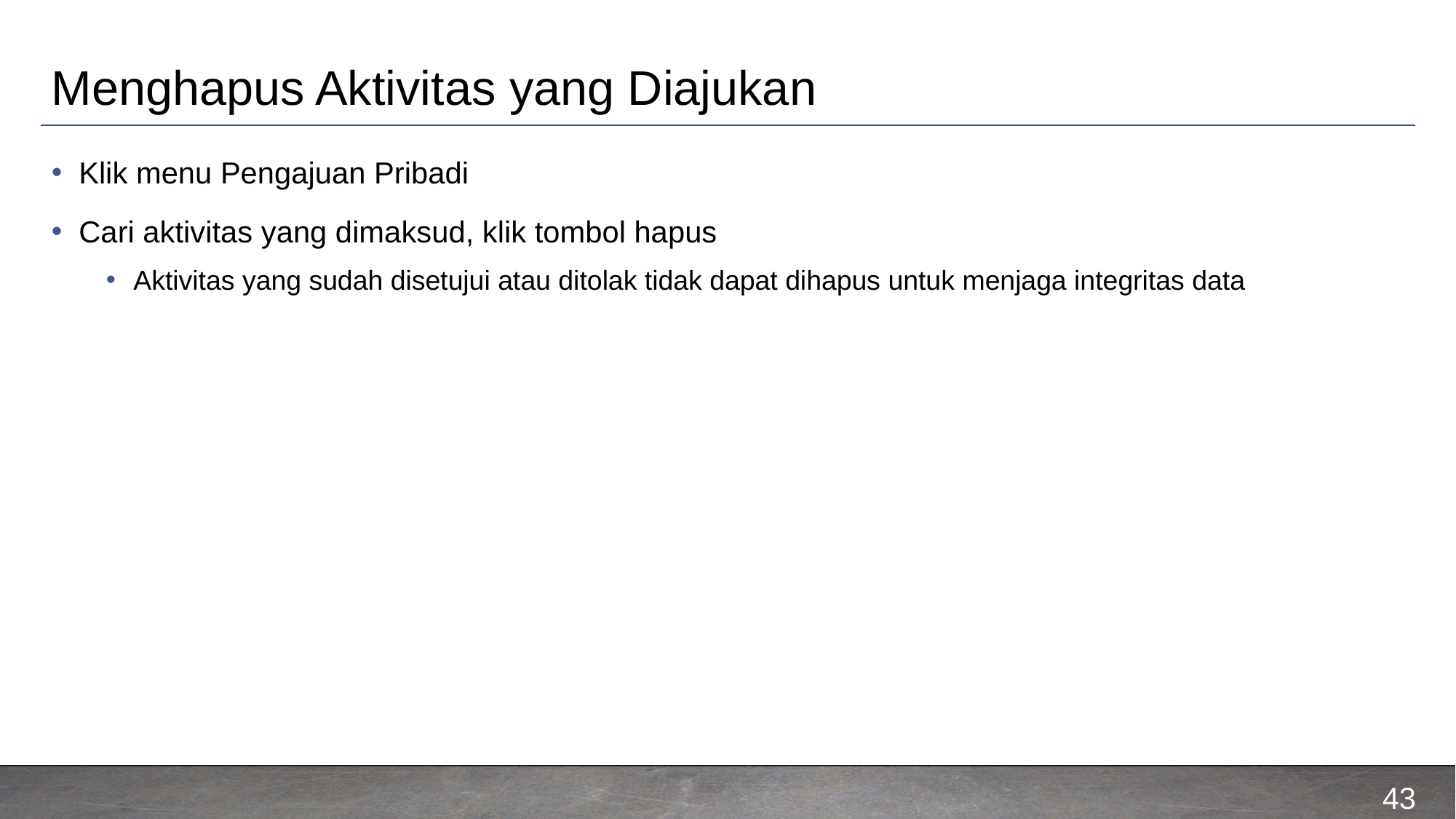

# Menghapus Aktivitas yang Diajukan
Klik menu Pengajuan Pribadi
Cari aktivitas yang dimaksud, klik tombol hapus
Aktivitas yang sudah disetujui atau ditolak tidak dapat dihapus untuk menjaga integritas data